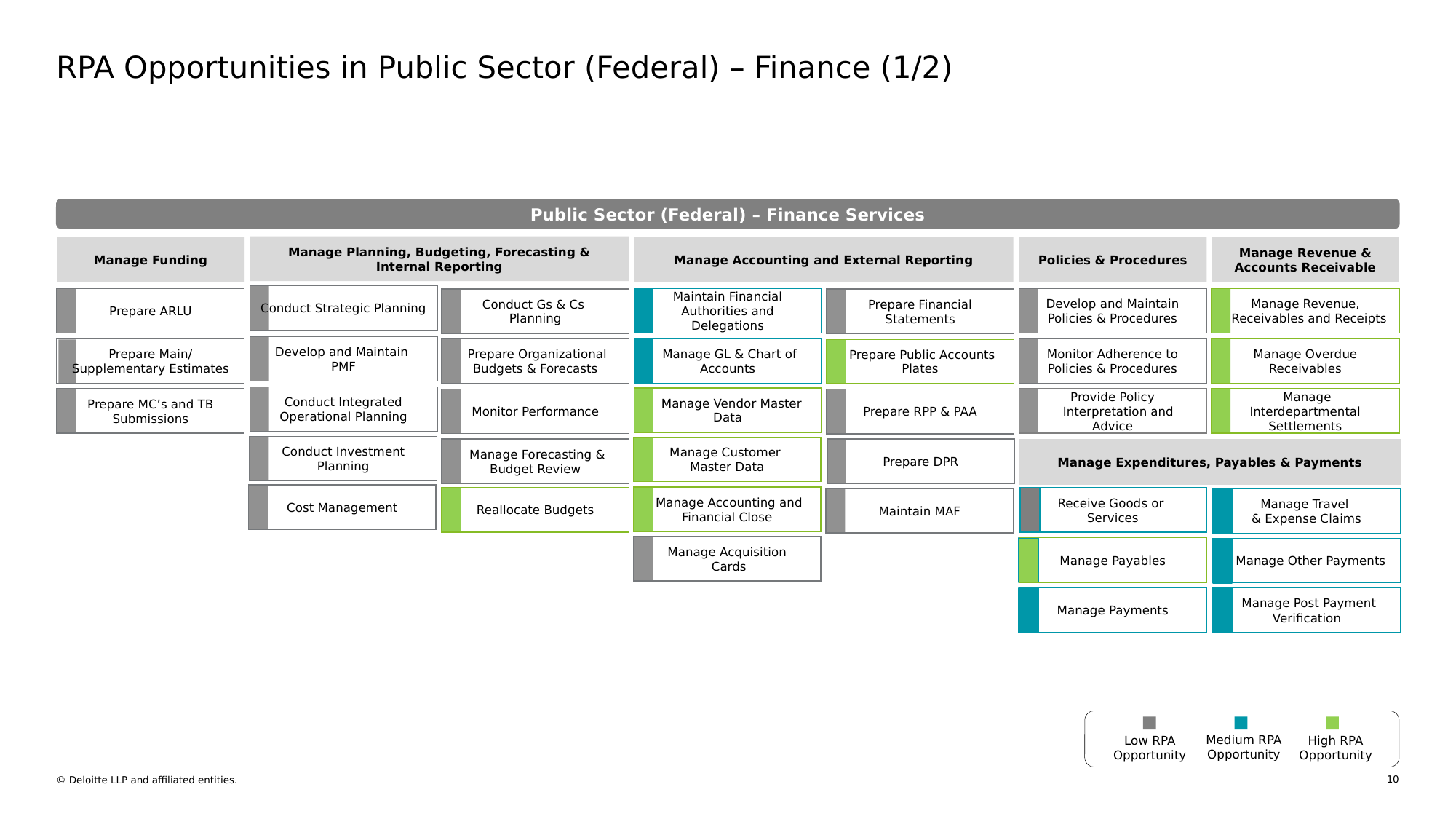

# RPA Opportunities in Public Sector (Federal) – Finance (1/2)
Public Sector (Federal) – Finance Services
Manage Planning, Budgeting, Forecasting & Internal Reporting

Conduct Strategic Planning

Develop and Maintain
PMF

Conduct Integrated Operational Planning

Conduct Investment Planning

Cost Management
Manage Funding
Manage Accounting and External Reporting
Policies & Procedures
Manage Revenue & Accounts Receivable

Manage Revenue,
  Receivables and Receipts

Manage Overdue Receivables

 Manage Interdepartmental Settlements

Prepare ARLU

Maintain Financial Authorities and Delegations

Develop and Maintain Policies & Procedures

Conduct Gs & Cs
Planning

 Prepare Organizational Budgets & Forecasts

Monitor Performance

 Manage Forecasting & Budget Review

Reallocate Budgets

Prepare Financial Statements
Prepare Main/ Supplementary Estimates

 Manage GL & Chart of Accounts

Monitor Adherence to Policies & Procedures

 Prepare Public Accounts Plates

  Manage Vendor Master Data

Prepare MC’s and TB Submissions

Provide Policy
   Interpretation and Advice

Prepare RPP & PAA

Manage Customer
Master Data

Prepare DPR
Manage Expenditures, Payables & Payments
Receive Goods or
Services

Manage Payables

Manage Payments
Manage Travel
& Expense Claims

  Manage Other Payments

 Manage Post Payment Verification

 Manage Accounting and Financial Close

Maintain MAF

Manage Acquisition
 Cards

Medium RPA Opportunity
Low RPA Opportunity
High RPA Opportunity
10